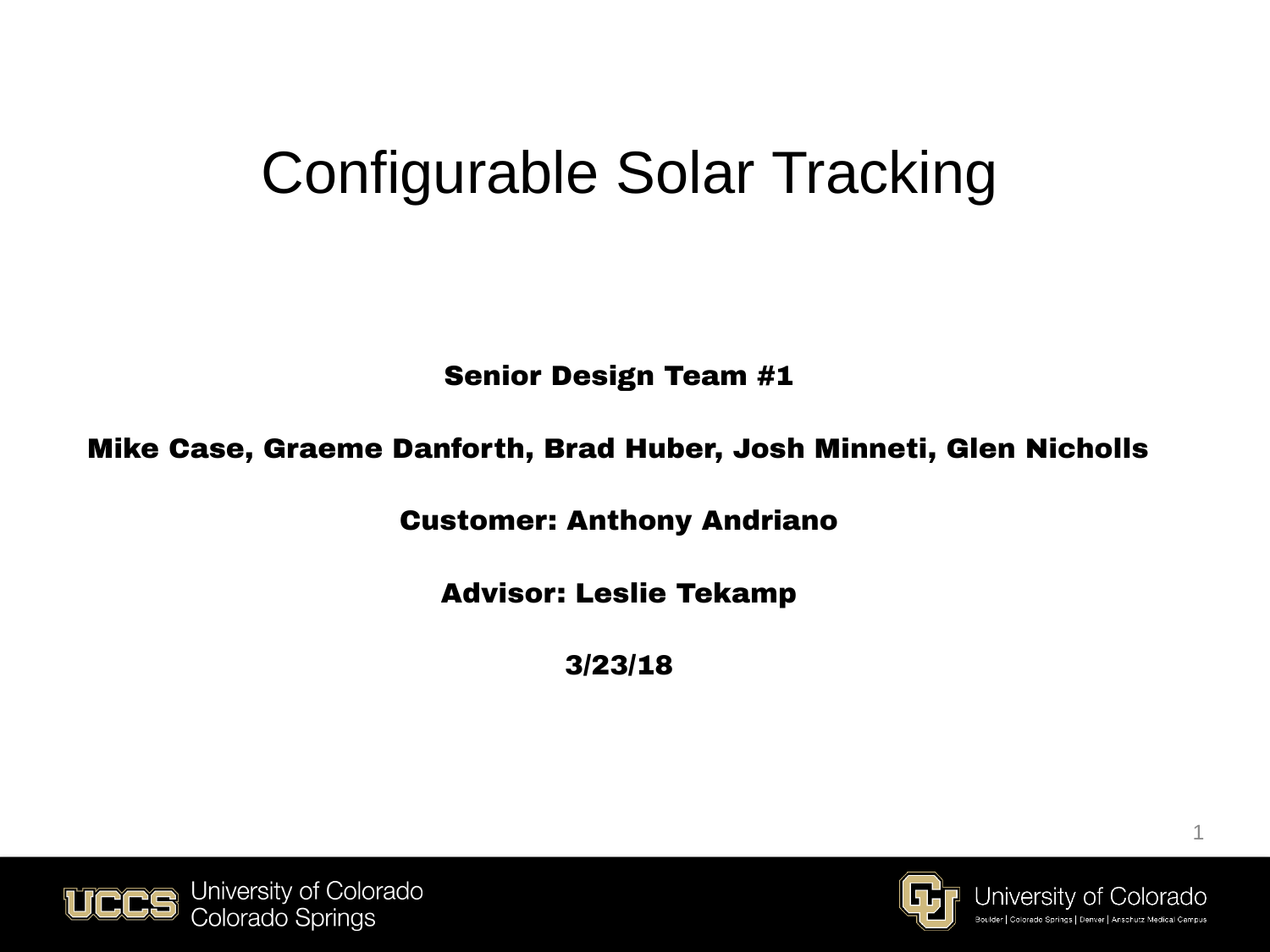

Configurable Solar Tracking
Senior Design Team #1
Mike Case, Graeme Danforth, Brad Huber, Josh Minneti, Glen Nicholls
Customer: Anthony Andriano
Advisor: Leslie Tekamp
3/23/18
1